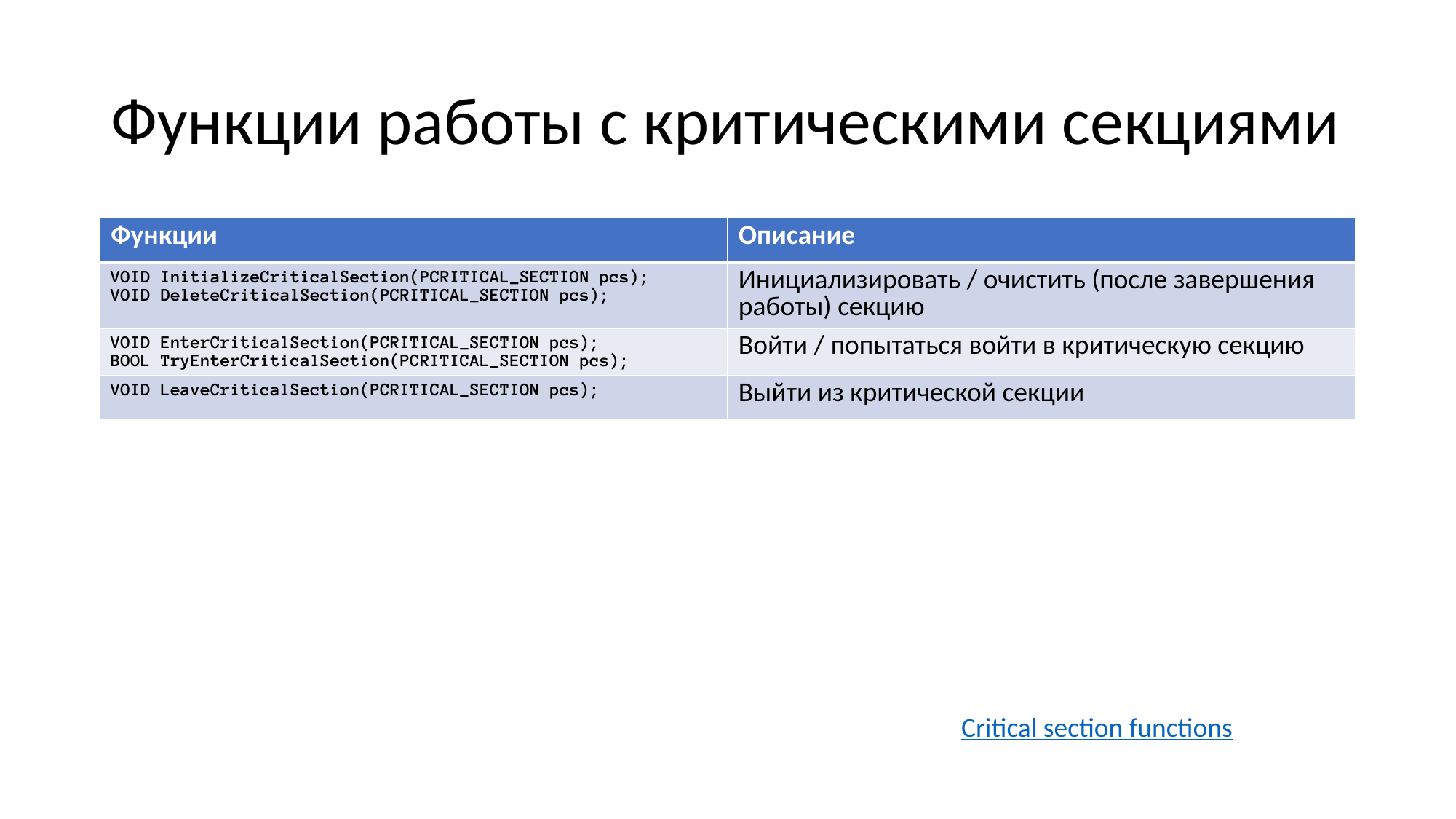

# Функции работы с критическими секциями
| Функции | Описание |
| --- | --- |
| VOID InitializeCriticalSection(PCRITICAL\_SECTION pcs); VOID DeleteCriticalSection(PCRITICAL\_SECTION pcs); | Инициализировать / очистить (после завершения работы) секцию |
| VOID EnterCriticalSection(PCRITICAL\_SECTION pcs); BOOL TryEnterCriticalSection(PCRITICAL\_SECTION pcs); | Войти / попытаться войти в критическую секцию |
| VOID LeaveCriticalSection(PCRITICAL\_SECTION pcs); | Выйти из критической секции |
Critical section functions